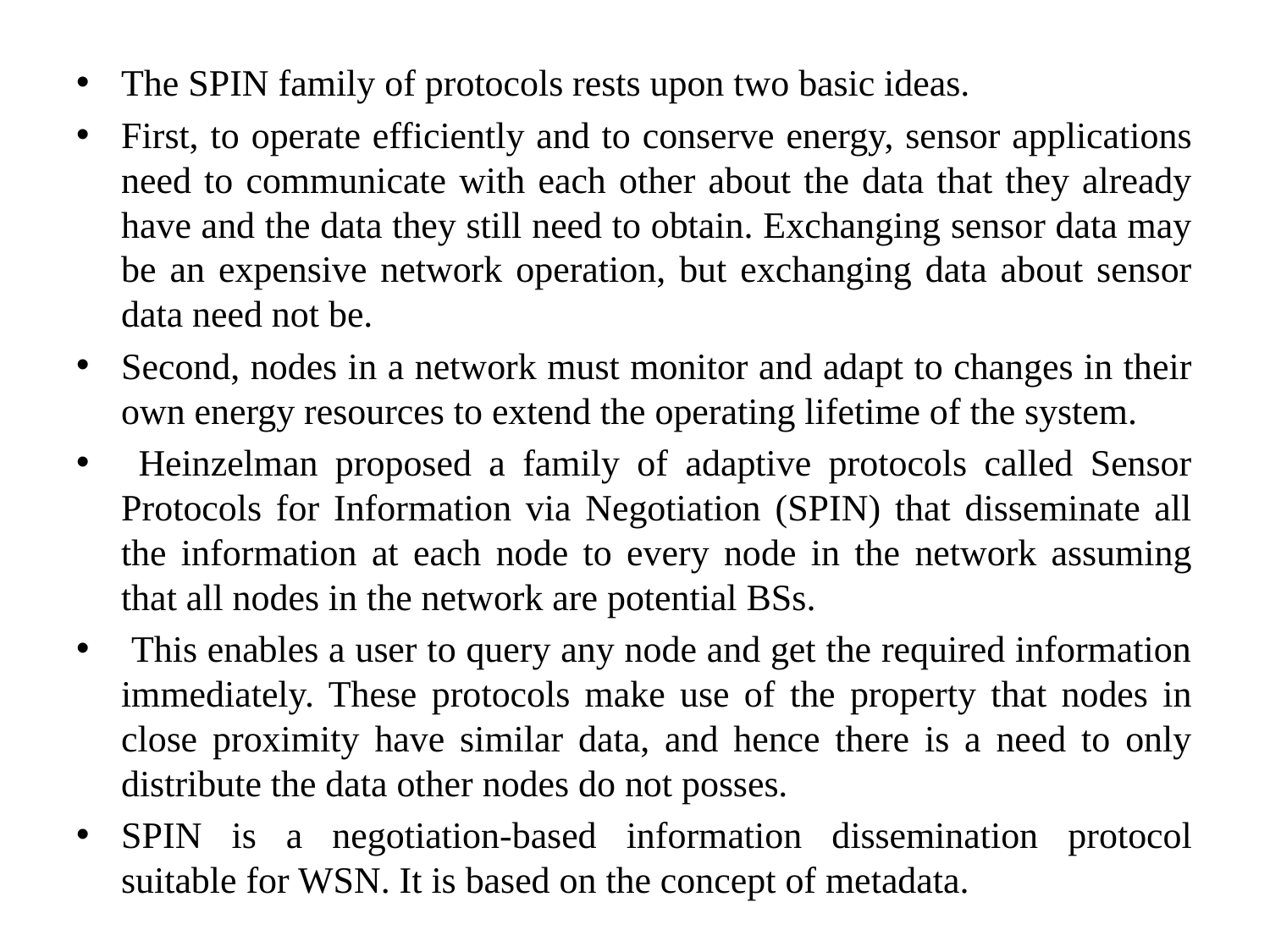

#
The SPIN family of protocols rests upon two basic ideas.
First, to operate efficiently and to conserve energy, sensor applications need to communicate with each other about the data that they already have and the data they still need to obtain. Exchanging sensor data may be an expensive network operation, but exchanging data about sensor data need not be.
Second, nodes in a network must monitor and adapt to changes in their own energy resources to extend the operating lifetime of the system.
 Heinzelman proposed a family of adaptive protocols called Sensor Protocols for Information via Negotiation (SPIN) that disseminate all the information at each node to every node in the network assuming that all nodes in the network are potential BSs.
 This enables a user to query any node and get the required information immediately. These protocols make use of the property that nodes in close proximity have similar data, and hence there is a need to only distribute the data other nodes do not posses.
SPIN is a negotiation-based information dissemination protocol suitable for WSN. It is based on the concept of metadata.